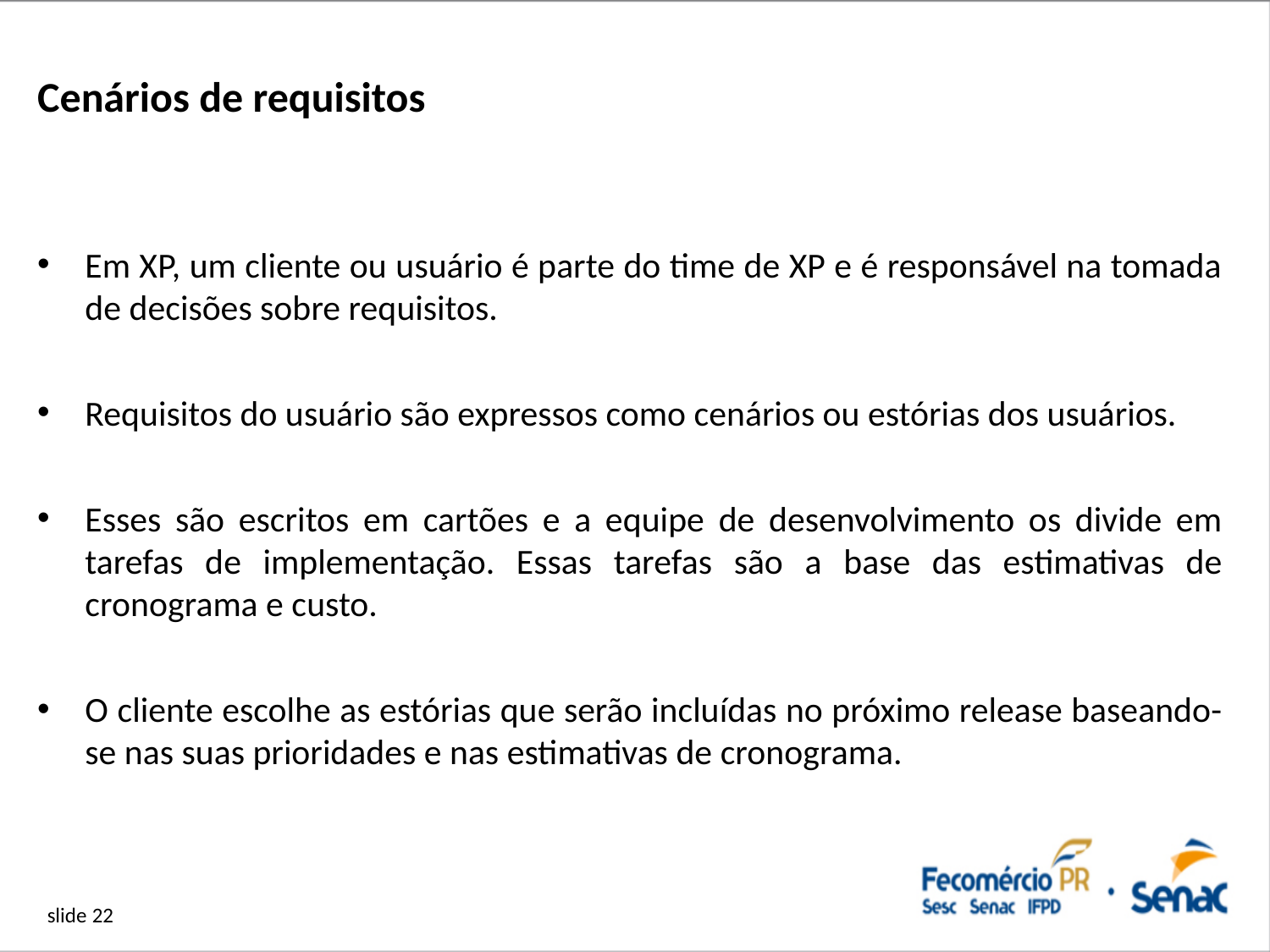

# Cenários de requisitos
Em XP, um cliente ou usuário é parte do time de XP e é responsável na tomada de decisões sobre requisitos.

Requisitos do usuário são expressos como cenários ou estórias dos usuários.

Esses são escritos em cartões e a equipe de desenvolvimento os divide em tarefas de implementação. Essas tarefas são a base das estimativas de cronograma e custo.

O cliente escolhe as estórias que serão incluídas no próximo release baseando-se nas suas prioridades e nas estimativas de cronograma.